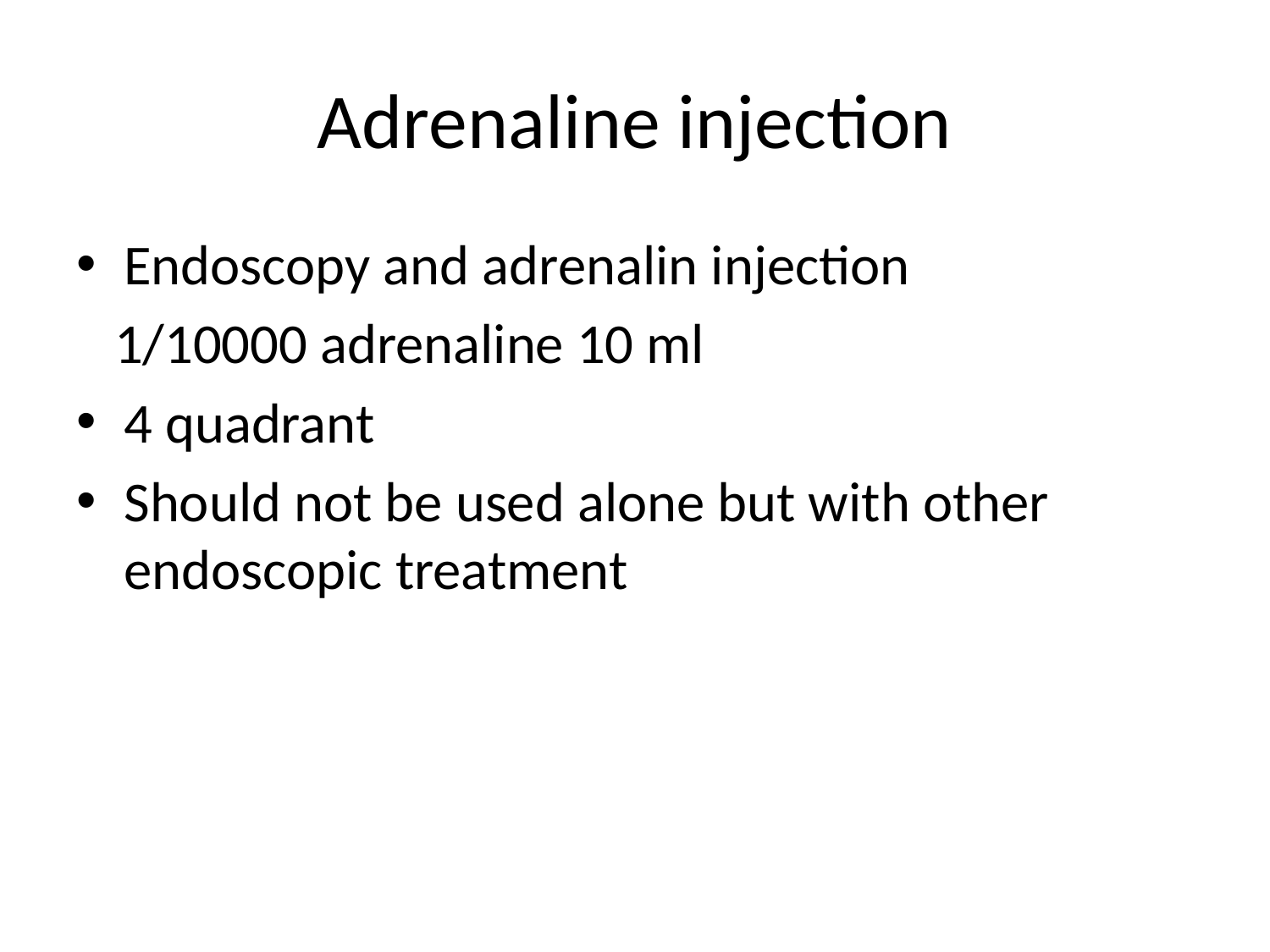

# Adrenaline injection
Endoscopy and adrenalin injection
   1/10000 adrenaline 10 ml
4 quadrant
Should not be used alone but with other endoscopic treatment